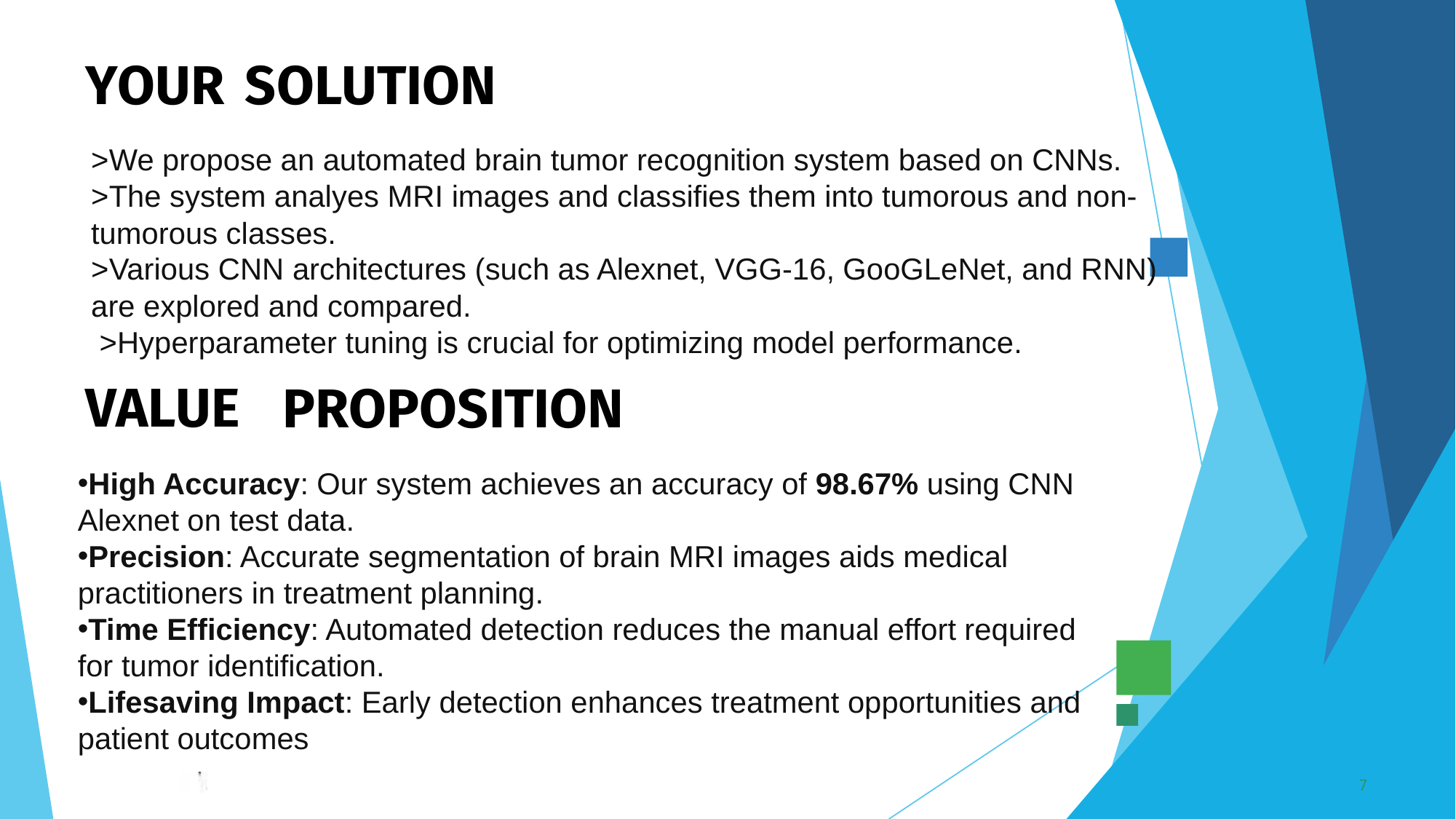

YOUR
SOLUTION

>We propose an automated brain tumor recognition system based on CNNs.
>The system analyes MRI images and classifies them into tumorous and non-tumorous classes.
>Various CNN architectures (such as Alexnet, VGG-16, GooGLeNet, and RNN) are explored and compared.
 >Hyperparameter tuning is crucial for optimizing model performance.

VALUE
PROPOSITION

High Accuracy: Our system achieves an accuracy of 98.67% using CNN Alexnet on test data.
Precision: Accurate segmentation of brain MRI images aids medical practitioners in treatment planning.
Time Efficiency: Automated detection reduces the manual effort required for tumor identification.
Lifesaving Impact: Early detection enhances treatment opportunities and patient outcomes

3/21/2024  Annual Review

7